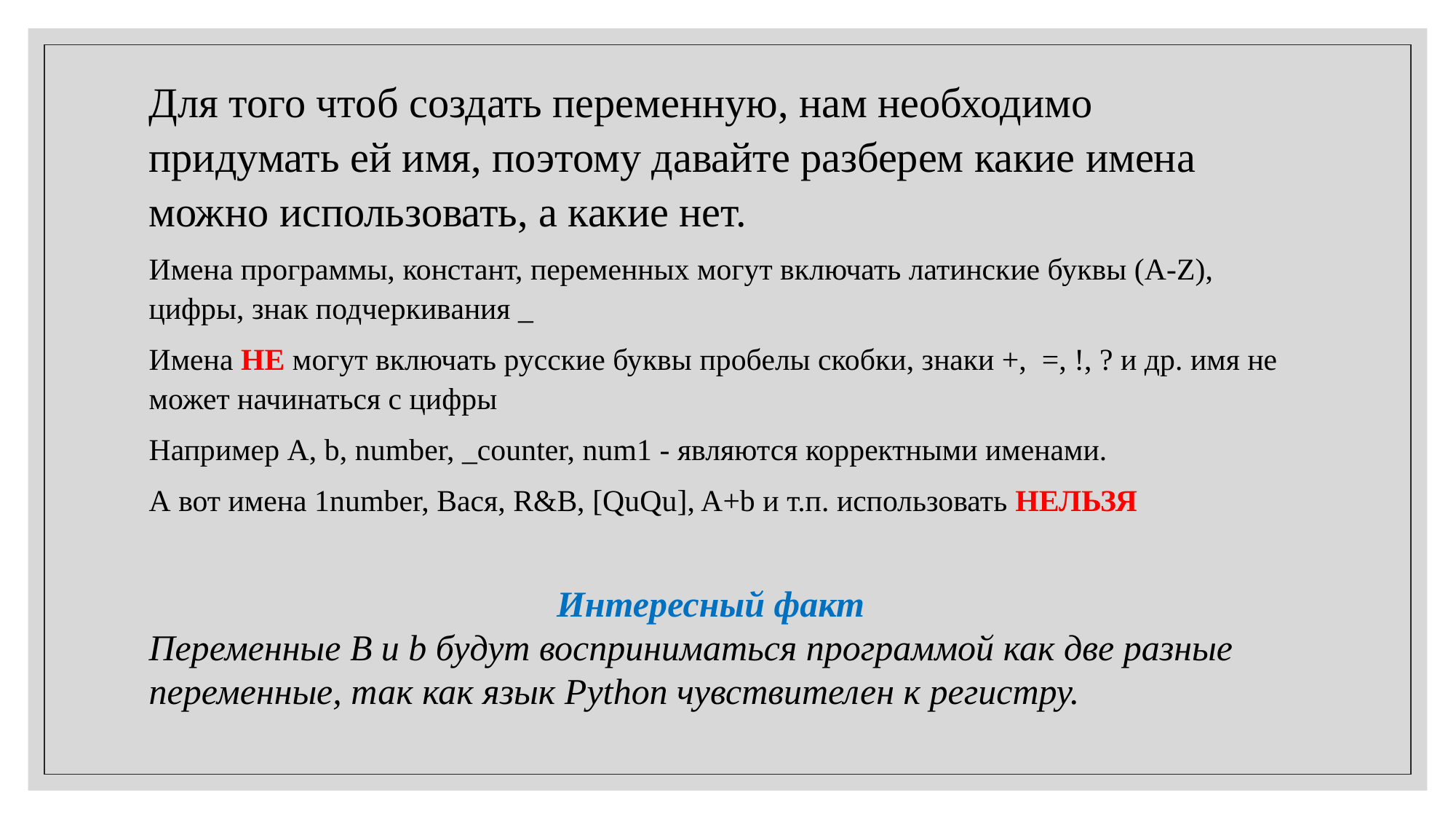

Для того чтоб создать переменную, нам необходимо придумать ей имя, поэтому давайте разберем какие имена можно использовать, а какие нет.
Имена программы, констант, переменных могут включать латинские буквы (A-Z), цифры, знак подчеркивания _
Имена НЕ могут включать русские буквы пробелы скобки, знаки +,  =, !, ? и др. имя не может начинаться с цифры
Например A, b, number, _counter, num1 - являются корректными именами.
А вот имена 1number, Вася, R&B, [QuQu], A+b и т.п. использовать НЕЛЬЗЯ

Интересный факт
Переменные B и b будут восприниматься программой как две разные переменные, так как язык Python чувствителен к регистру.